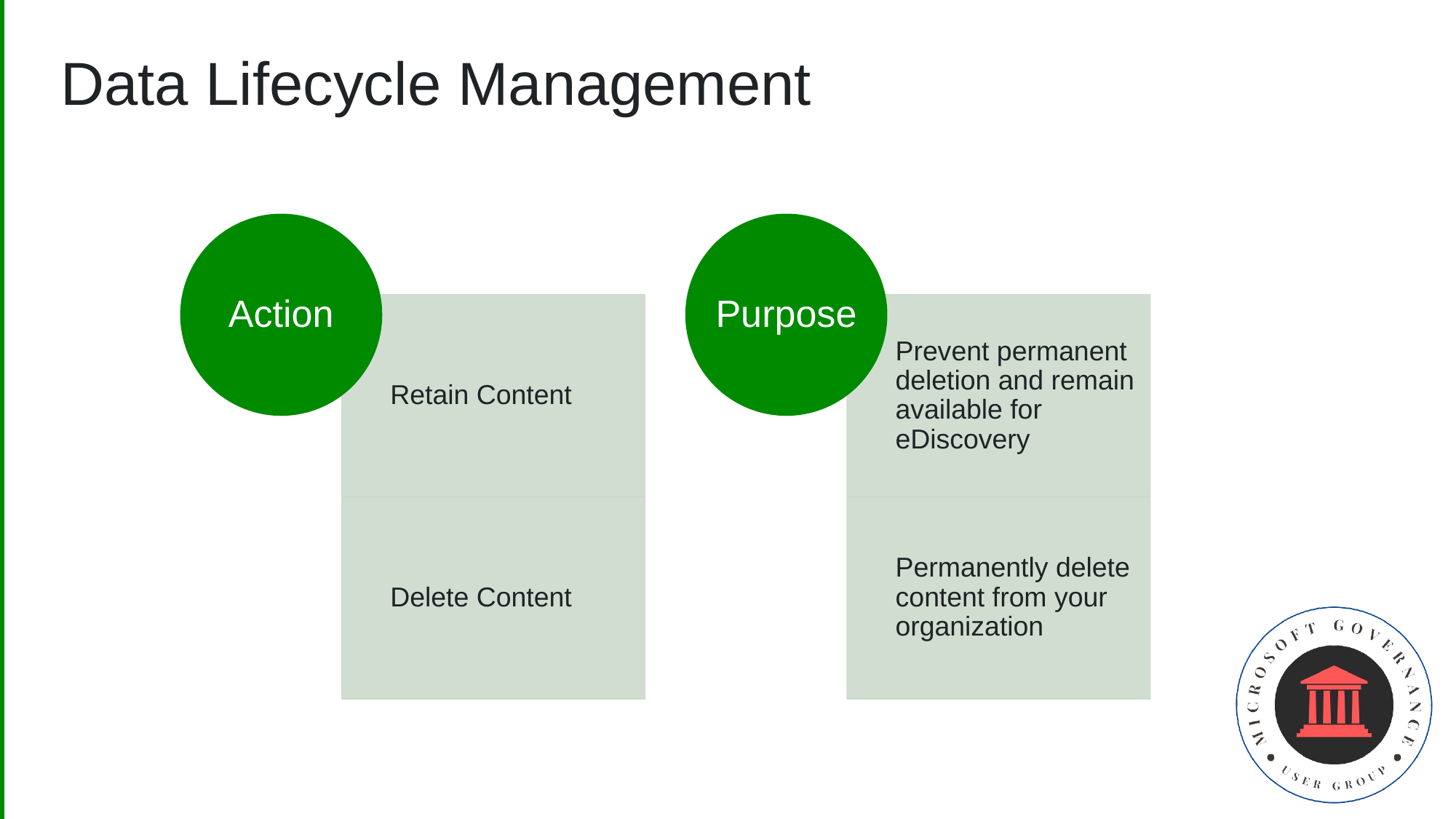

Data Lifecycle Management

Retain Content
Delete Content
Action
Prevent permanent deletion and remain available for eDiscovery
Permanently delete content from your organization
Purpose